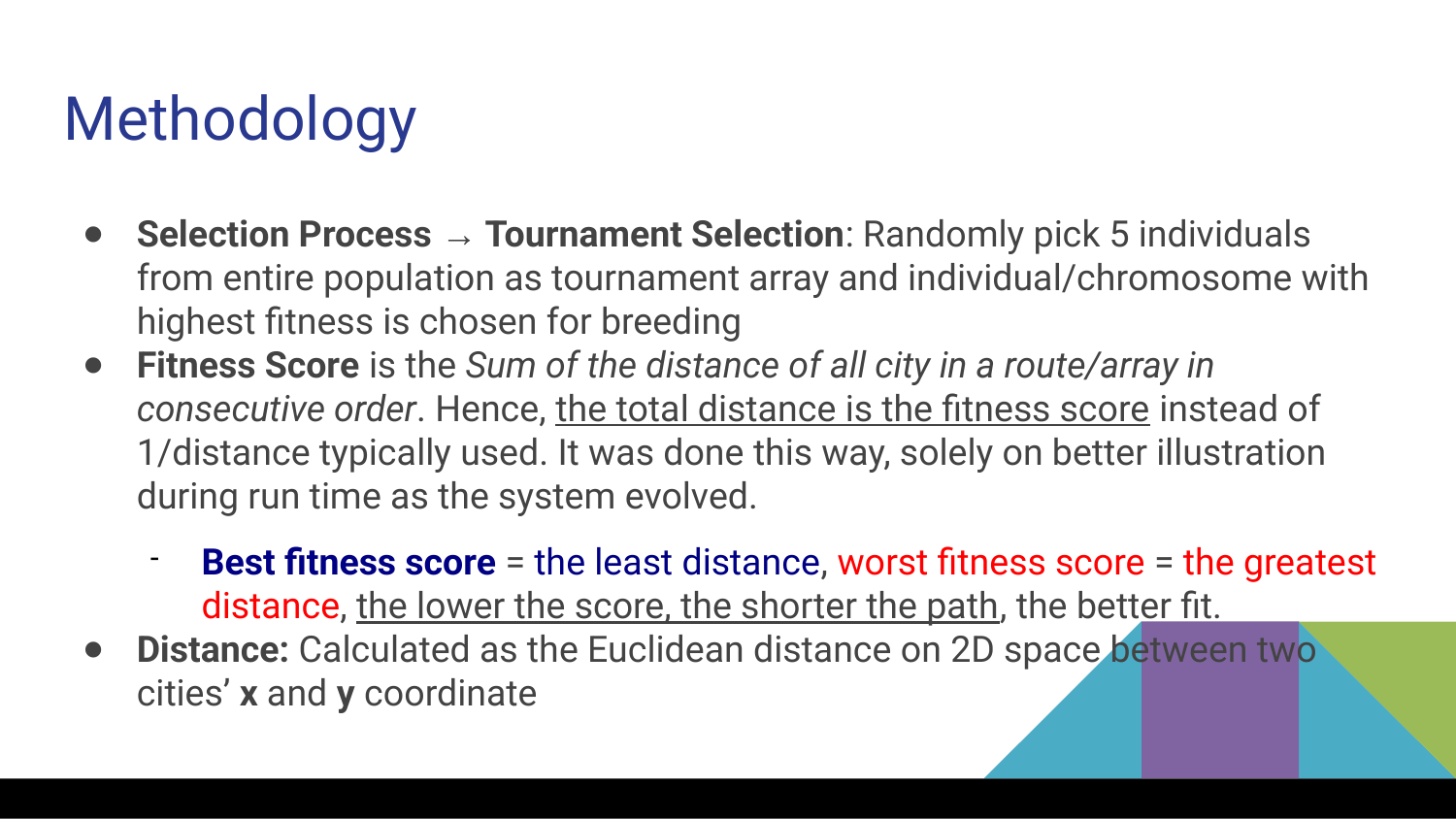

Methodology
Selection Process → Tournament Selection: Randomly pick 5 individuals from entire population as tournament array and individual/chromosome with highest fitness is chosen for breeding
Fitness Score is the Sum of the distance of all city in a route/array in consecutive order. Hence, the total distance is the fitness score instead of 1/distance typically used. It was done this way, solely on better illustration during run time as the system evolved.
Best fitness score = the least distance, worst fitness score = the greatest distance, the lower the score, the shorter the path, the better fit.
Distance: Calculated as the Euclidean distance on 2D space between two cities’ x and y coordinate